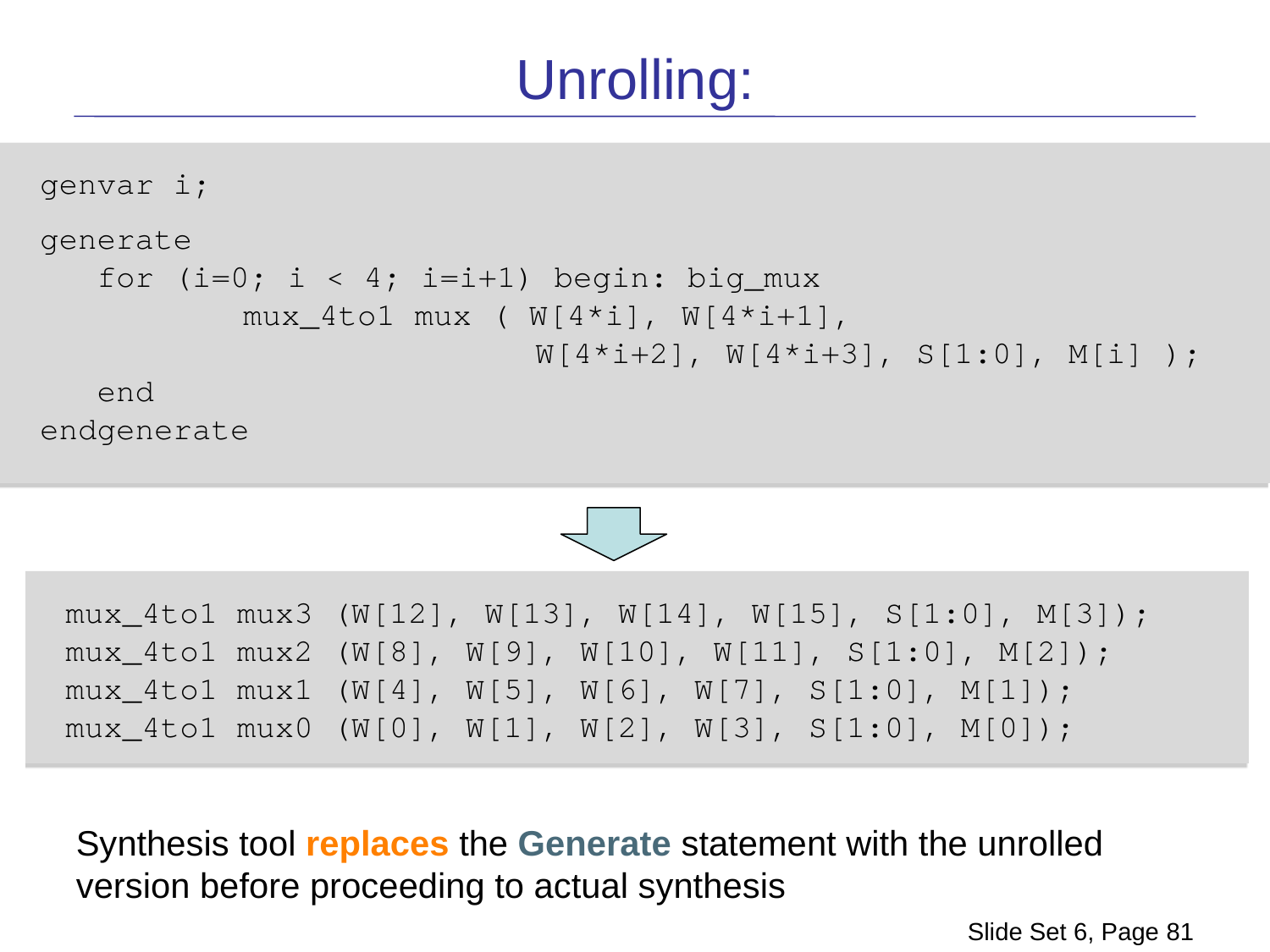

Unrolling:

genvar i;

generate
   for (i=0; i < 4; i=i+1) begin: big_mux
	    mux_4to1 mux ( W[4*i], W[4*i+1],
                          W[4*i+2], W[4*i+3], S[1:0], M[i] );
   end
endgenerate

mux_4to1 mux3 (W[12], W[13], W[14], W[15], S[1:0], M[3]);
mux_4to1 mux2 (W[8], W[9], W[10], W[11], S[1:0], M[2]);
mux_4to1 mux1 (W[4], W[5], W[6], W[7], S[1:0], M[1]);
mux_4to1 mux0 (W[0], W[1], W[2], W[3], S[1:0], M[0]);
Synthesis tool replaces the Generate statement with the unrolled version before proceeding to actual synthesis
Slide Set 6, Page 81